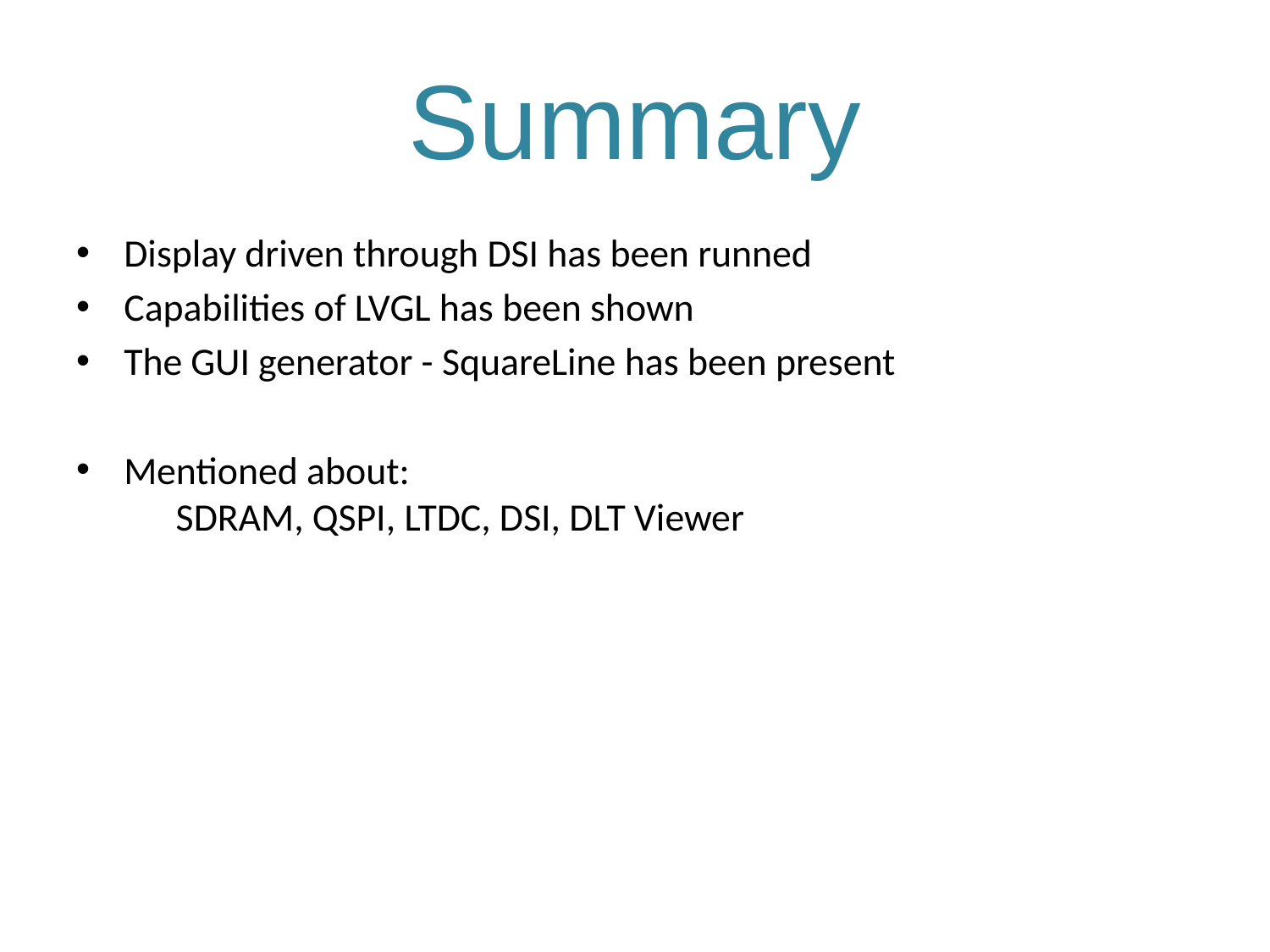

# Summary
Display driven through DSI has been runned
Capabilities of LVGL has been shown
The GUI generator - SquareLine has been present

Mentioned about:
      SDRAM, QSPI, LTDC, DSI, DLT Viewer